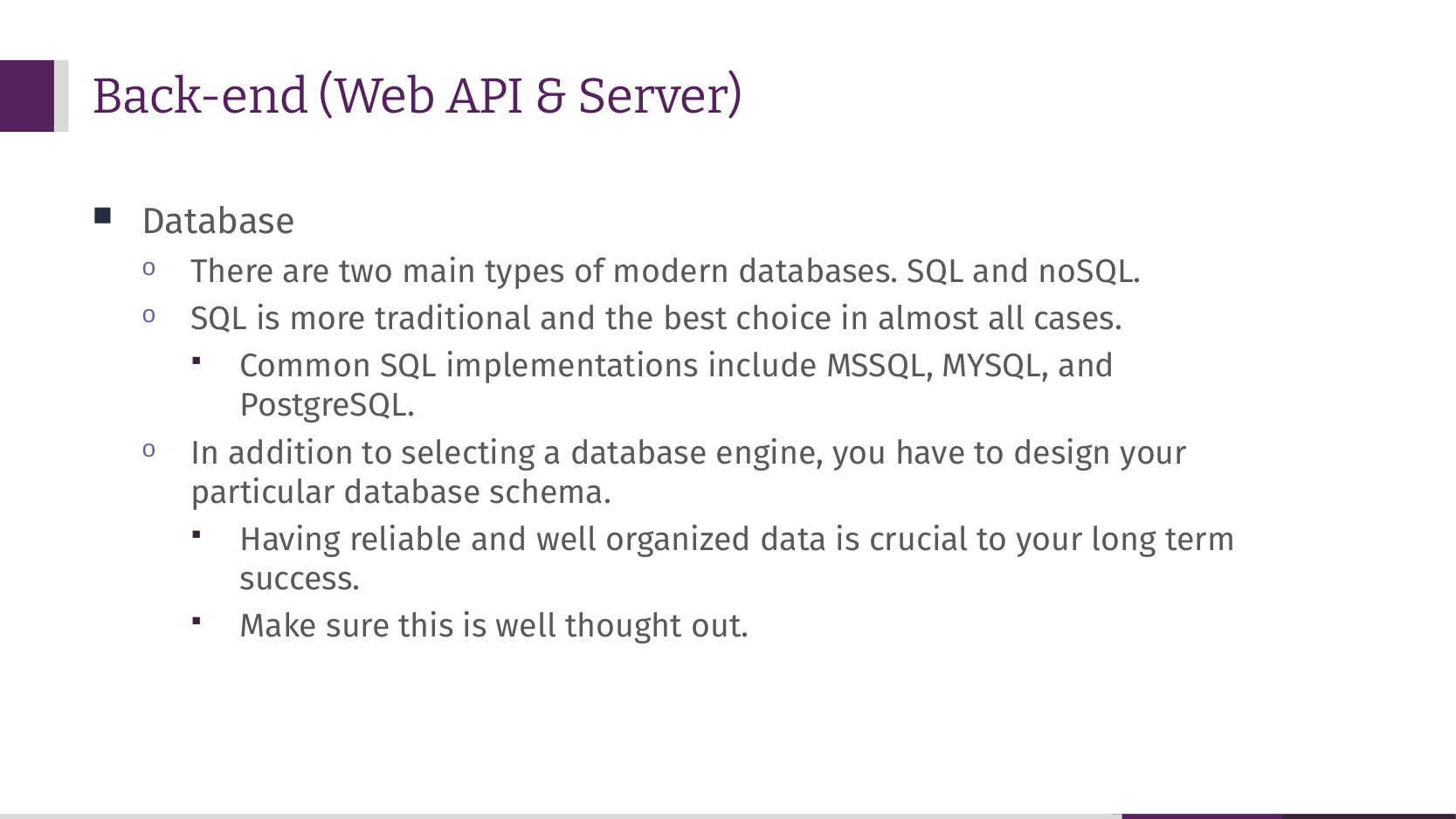

# Back-end (Web API & Server)
Database
There are two main types of modern databases. SQL and noSQL.
SQL is more traditional and the best choice in almost all cases.
Common SQL implementations include MSSQL, MYSQL, and PostgreSQL.
In addition to selecting a database engine, you have to design your particular database schema.
Having reliable and well organized data is crucial to your long term success.
Make sure this is well thought out.